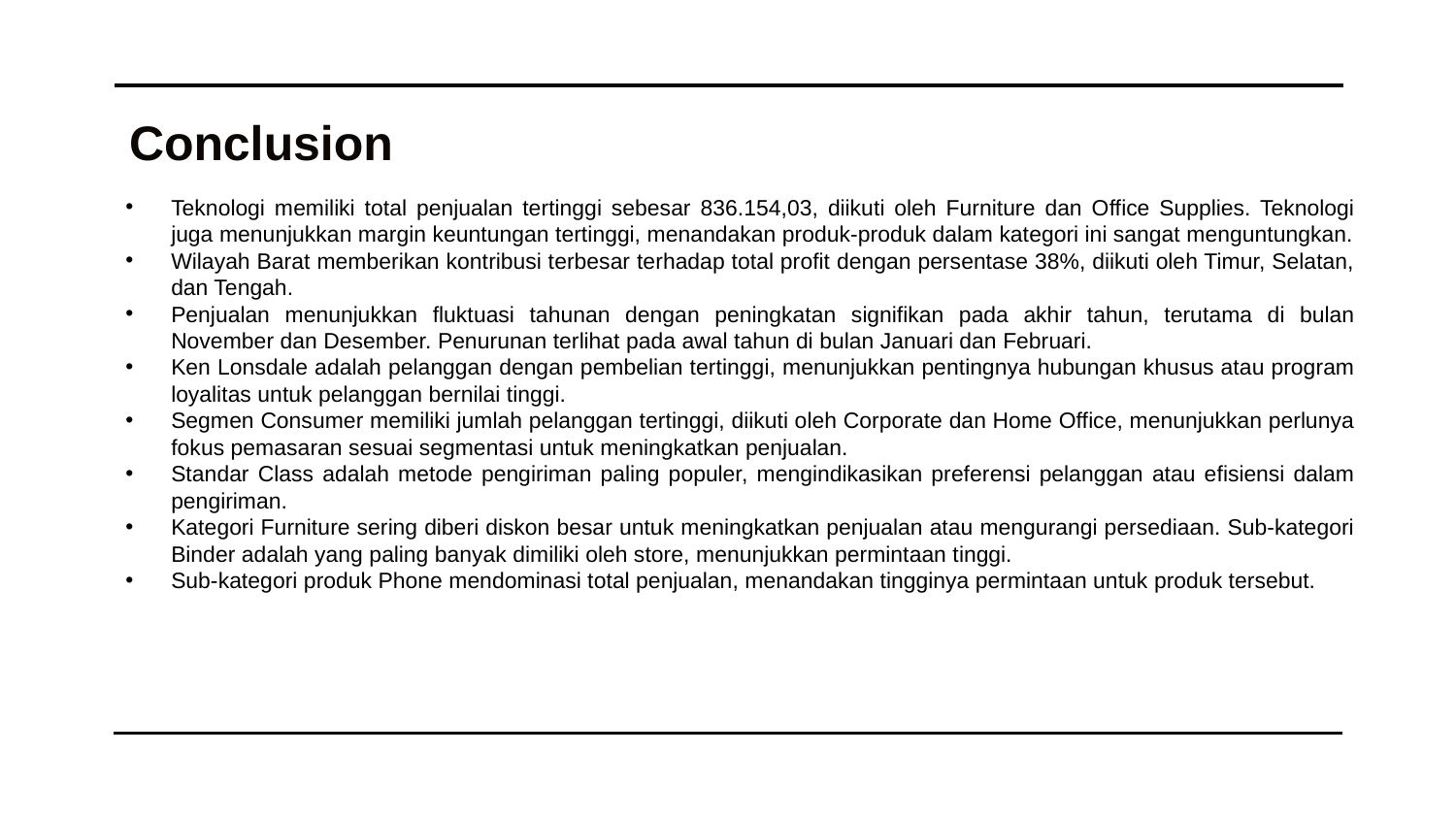

# Conclusion
Teknologi memiliki total penjualan tertinggi sebesar 836.154,03, diikuti oleh Furniture dan Office Supplies. Teknologi juga menunjukkan margin keuntungan tertinggi, menandakan produk-produk dalam kategori ini sangat menguntungkan.
Wilayah Barat memberikan kontribusi terbesar terhadap total profit dengan persentase 38%, diikuti oleh Timur, Selatan, dan Tengah.
Penjualan menunjukkan fluktuasi tahunan dengan peningkatan signifikan pada akhir tahun, terutama di bulan November dan Desember. Penurunan terlihat pada awal tahun di bulan Januari dan Februari.
Ken Lonsdale adalah pelanggan dengan pembelian tertinggi, menunjukkan pentingnya hubungan khusus atau program loyalitas untuk pelanggan bernilai tinggi.
Segmen Consumer memiliki jumlah pelanggan tertinggi, diikuti oleh Corporate dan Home Office, menunjukkan perlunya fokus pemasaran sesuai segmentasi untuk meningkatkan penjualan.
Standar Class adalah metode pengiriman paling populer, mengindikasikan preferensi pelanggan atau efisiensi dalam pengiriman.
Kategori Furniture sering diberi diskon besar untuk meningkatkan penjualan atau mengurangi persediaan. Sub-kategori Binder adalah yang paling banyak dimiliki oleh store, menunjukkan permintaan tinggi.
Sub-kategori produk Phone mendominasi total penjualan, menandakan tingginya permintaan untuk produk tersebut.